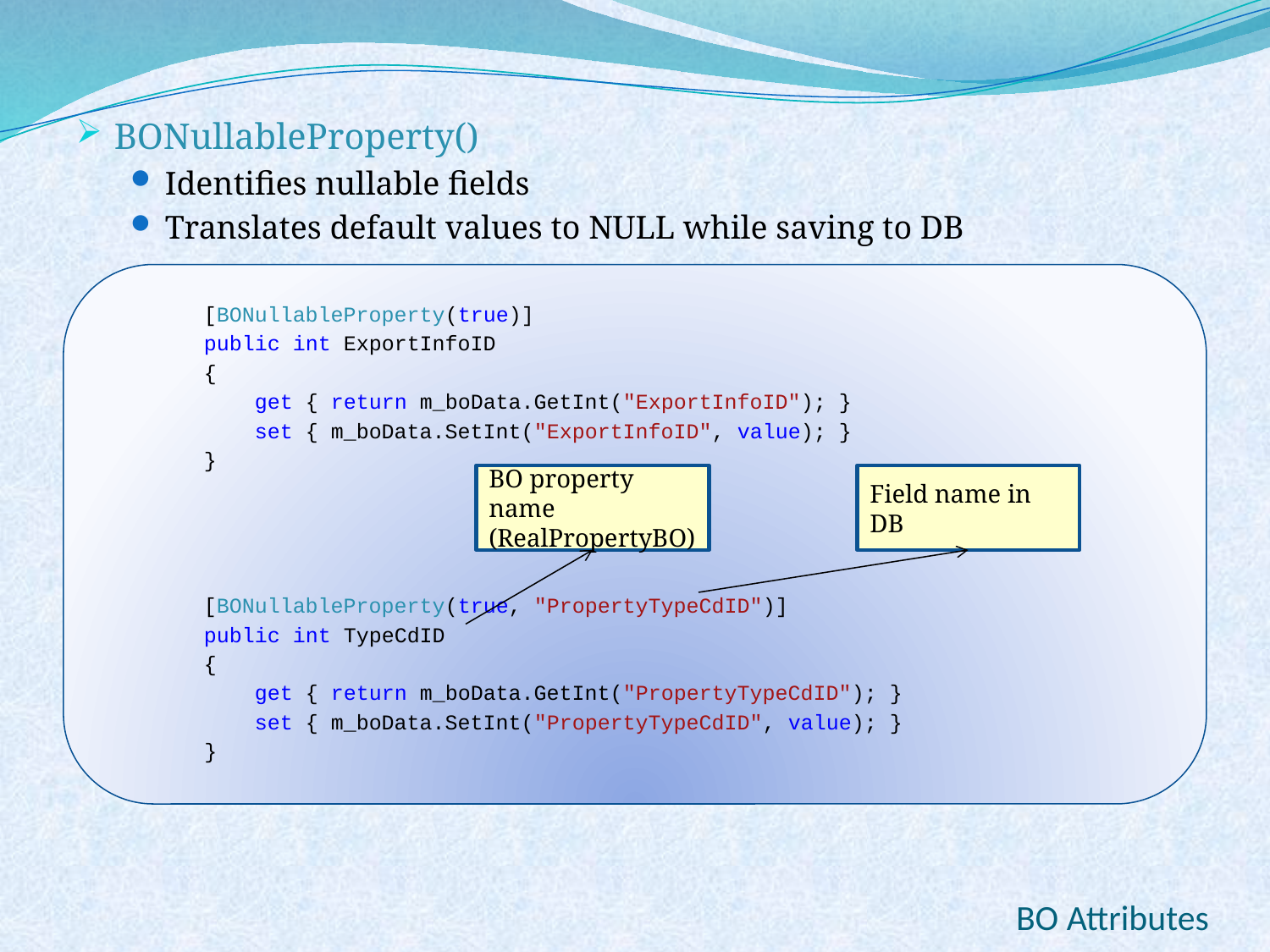

BONullableProperty()
Identifies nullable fields
Translates default values to NULL while saving to DB

	   [BONullableProperty(true)]
        public int ExportInfoID
        {
            get { return m_boData.GetInt("ExportInfoID"); }
            set { m_boData.SetInt("ExportInfoID", value); }
        }

        [BONullableProperty(true, "PropertyTypeCdID")]
        public int TypeCdID
        {
            get { return m_boData.GetInt("PropertyTypeCdID"); }
            set { m_boData.SetInt("PropertyTypeCdID", value); }
                     }

BO property name (RealPropertyBO)
Field name in DB
BO Attributes